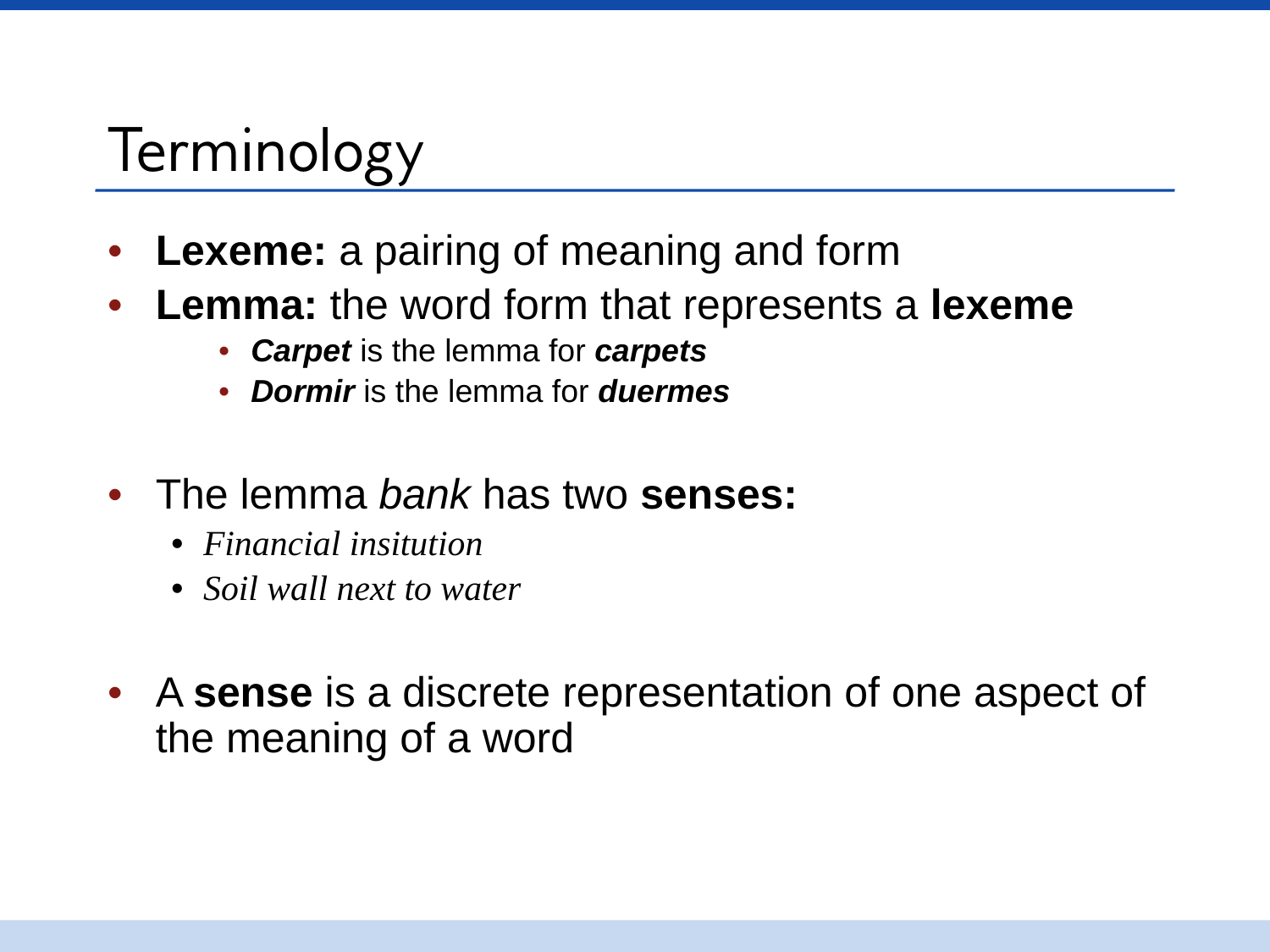

# Terminology
Lexeme: a pairing of meaning and form
Lemma: the word form that represents a lexeme
Carpet is the lemma for carpets
Dormir is the lemma for duermes

The lemma bank has two senses:
Financial insitution
Soil wall next to water

A sense is a discrete representation of one aspect of the meaning of a word